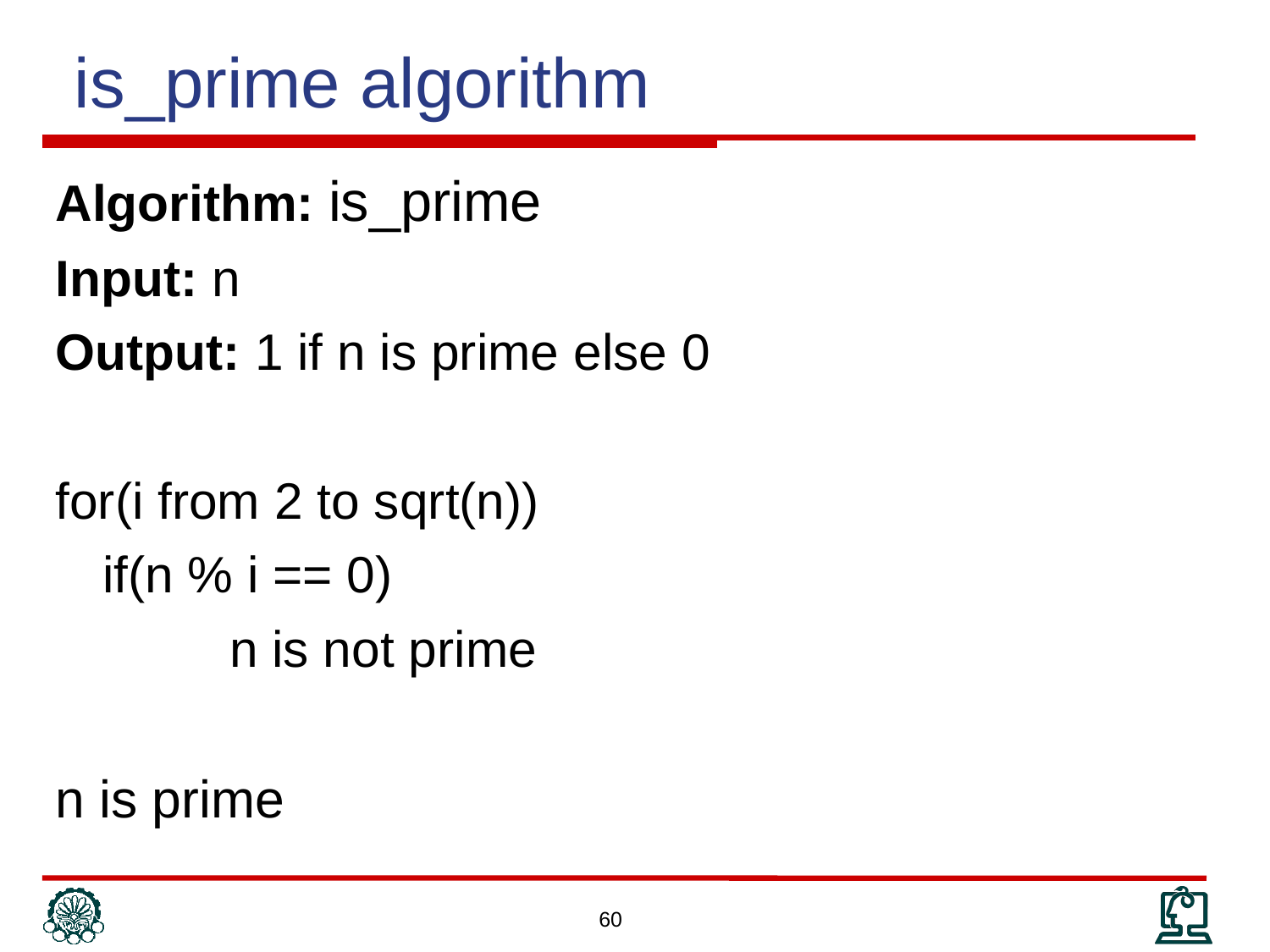

is_prime algorithm
Algorithm: is_prime
Input: n
Output: 1 if n is prime else 0

for(i from 2 to sqrt(n))
	if(n % i == 0)
		n is not prime

n is prime
60